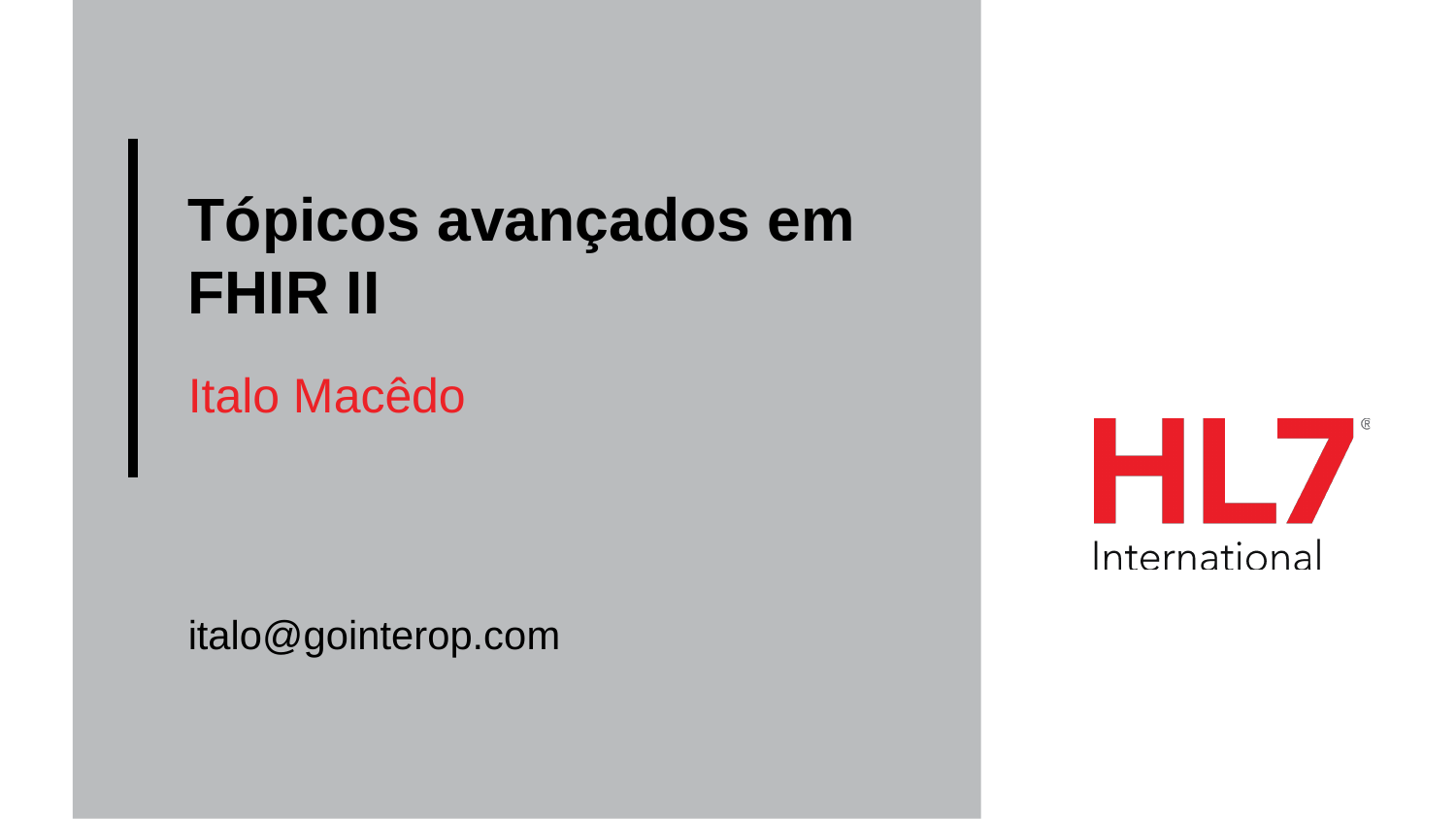

# Tópicos avançados em FHIR II
Italo Macêdo
italo@gointerop.com